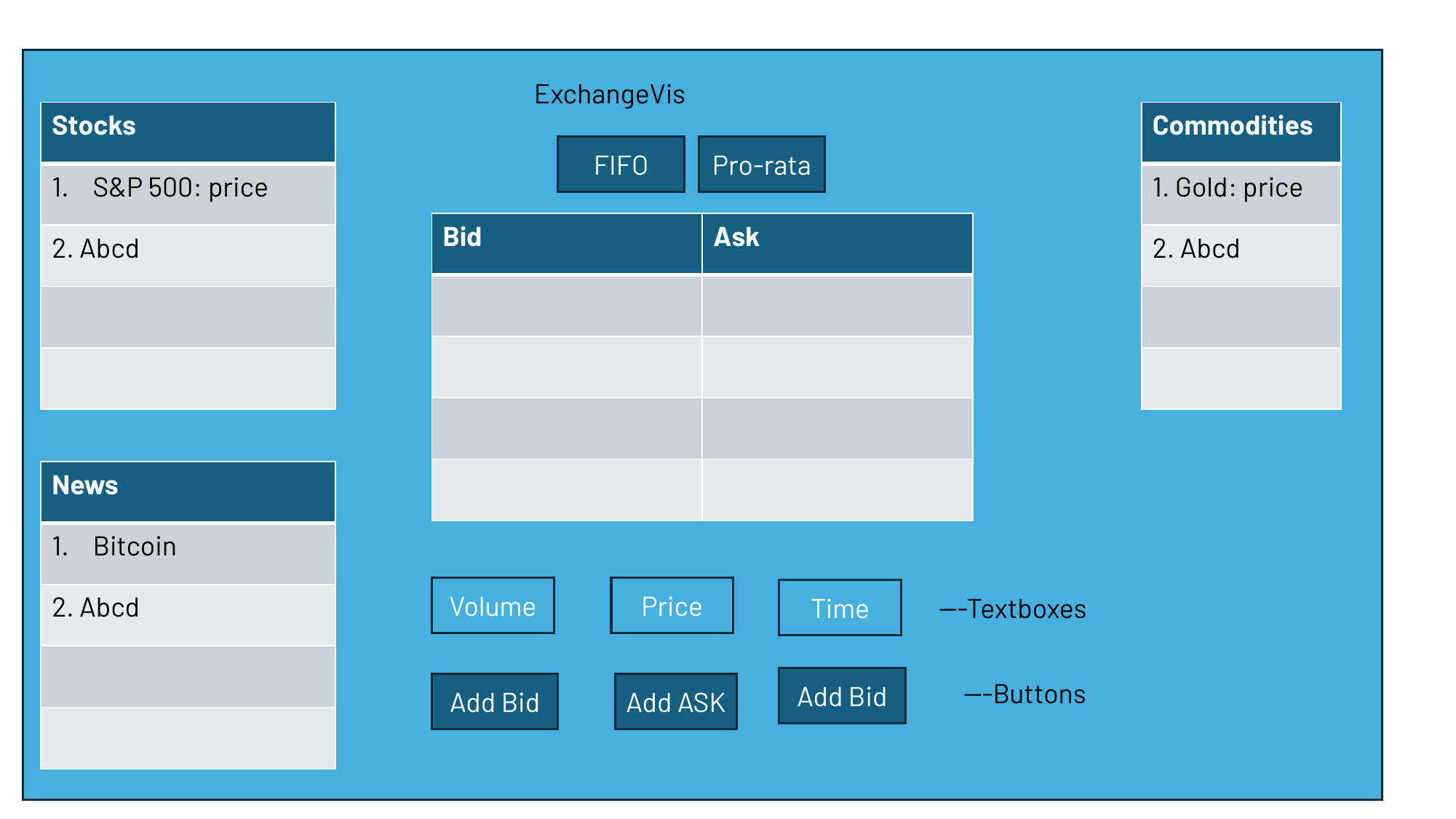

ExchangeVis
| Stocks |
| --- |
| S&P 500: price |
| 2. Abcd |
|  |
|  |
| Commodities |
| --- |
| 1. Gold: price |
| 2. Abcd |
|  |
|  |
FIFO
Pro-rata
| Bid | Ask |
| --- | --- |
|  |  |
|  |  |
|  |  |
|  |  |
| News |
| --- |
| Bitcoin |
| 2. Abcd |
|  |
|  |
Volume
Price
Time
---Textboxes
Add Bid
---Buttons
Add ASK
Add Bid